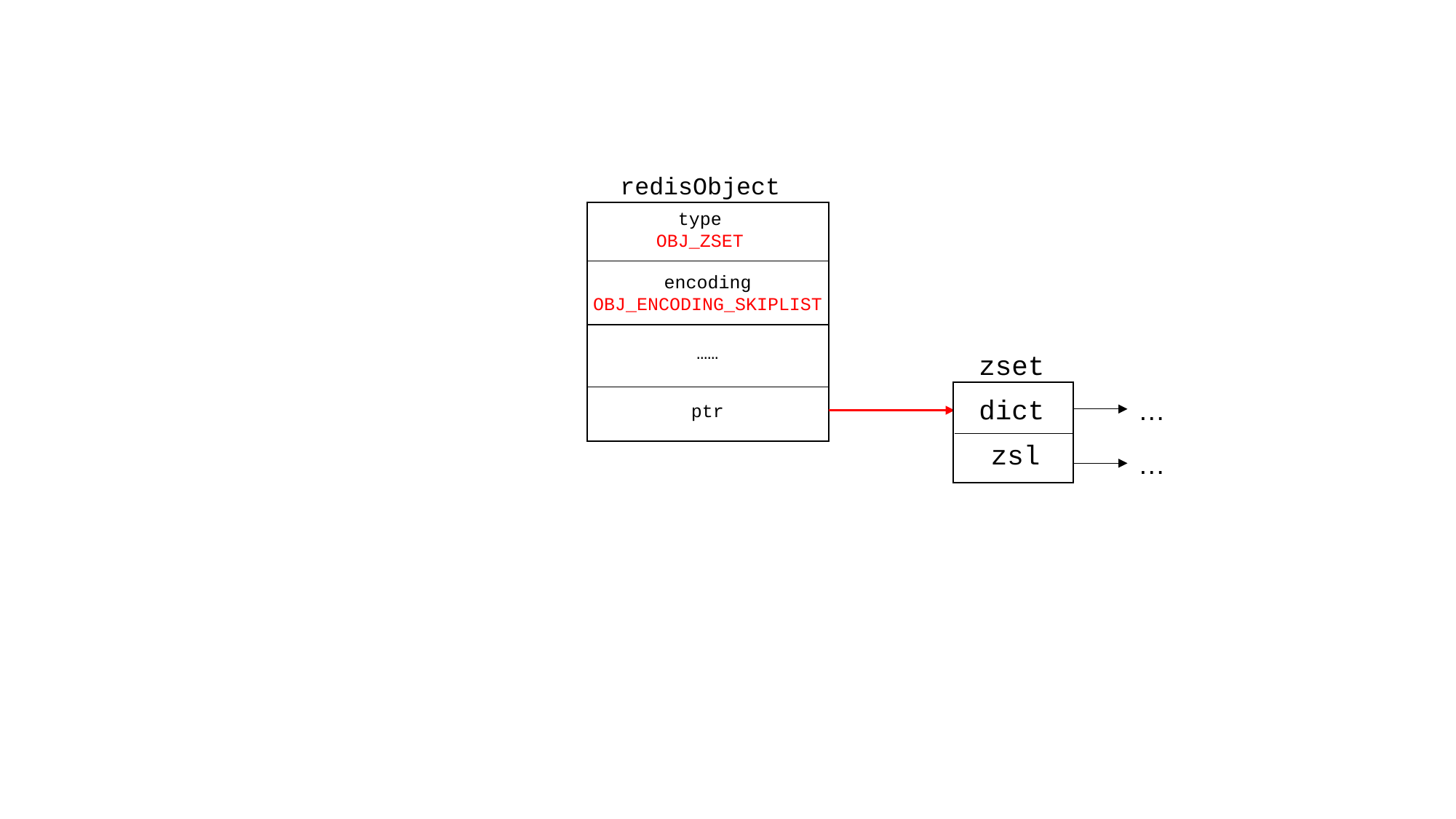

redisObject

type
OBJ_ZSET
encoding
OBJ_ENCODING_SKIPLIST
……
zset

dict
…
ptr
zsl
…